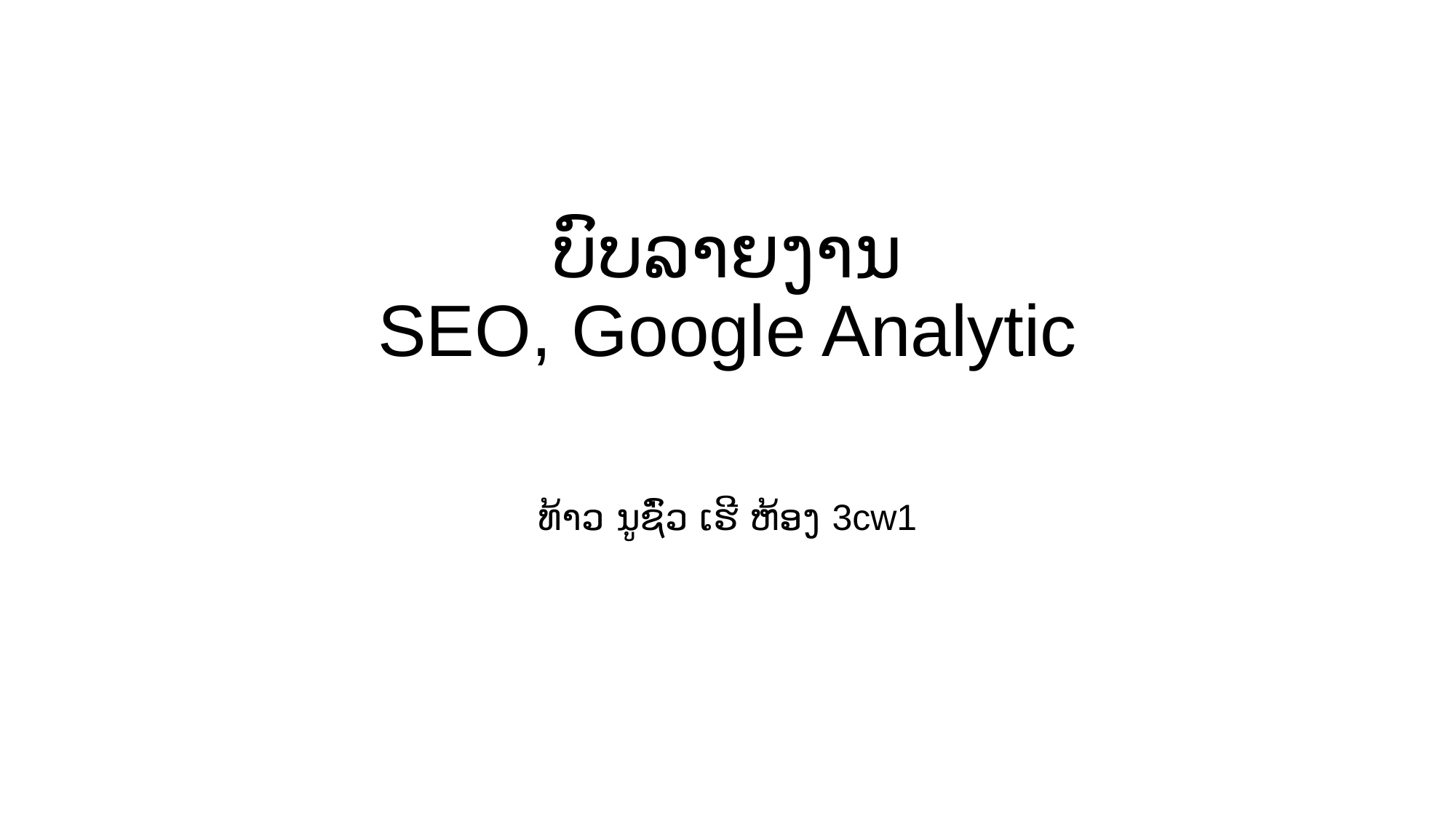

# ບົບລາຍງານ SEO, Google Analytic
ທ້າວ ນູຊົ່ວ ເຮີ ຫ້ອງ 3cw1